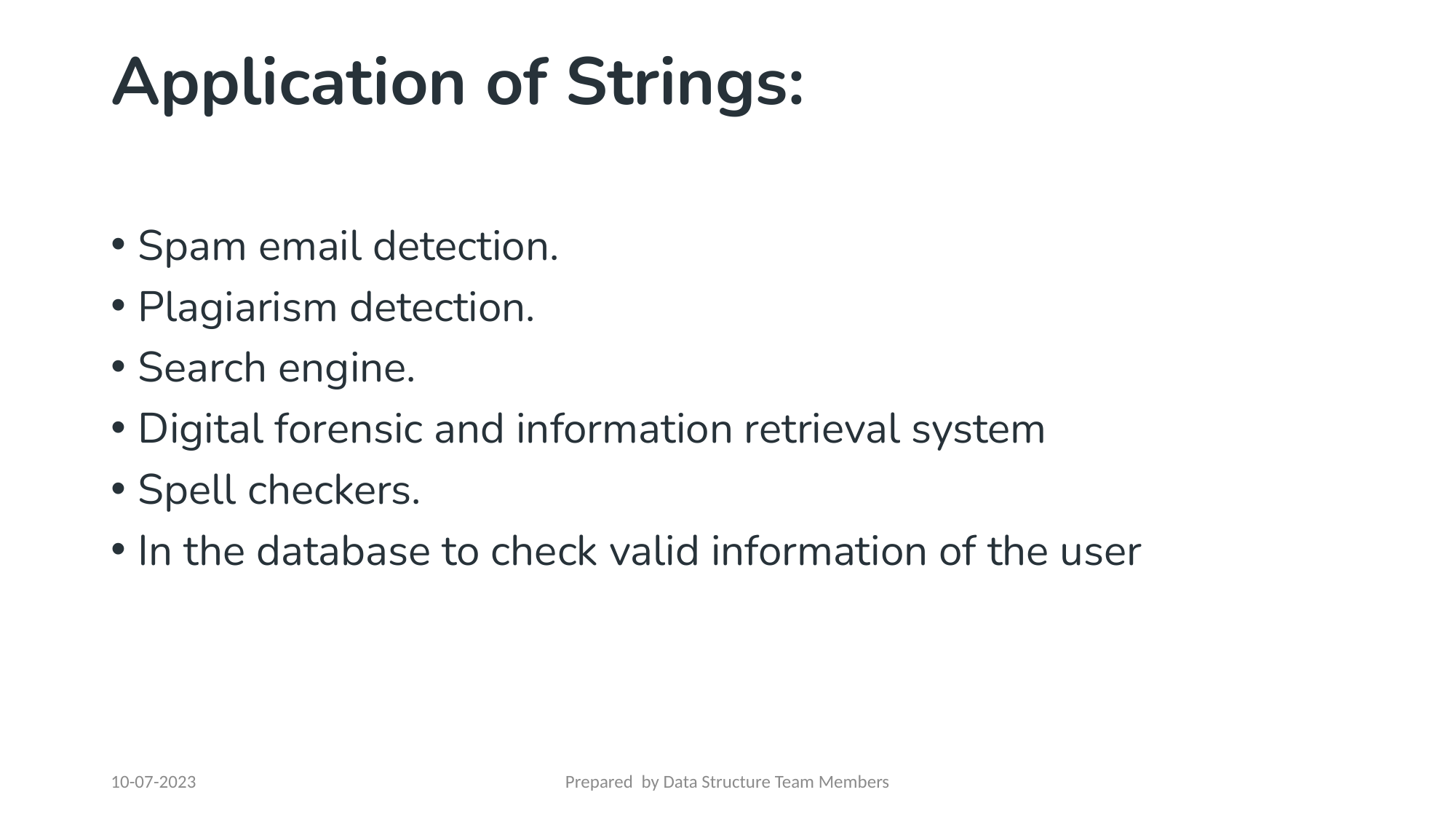

# Application of Strings:
Spam email detection.
Plagiarism detection.
Search engine.
Digital forensic and information retrieval system
Spell checkers.
In the database to check valid information of the user

10-07-2023
Prepared  by Data Structure Team Members